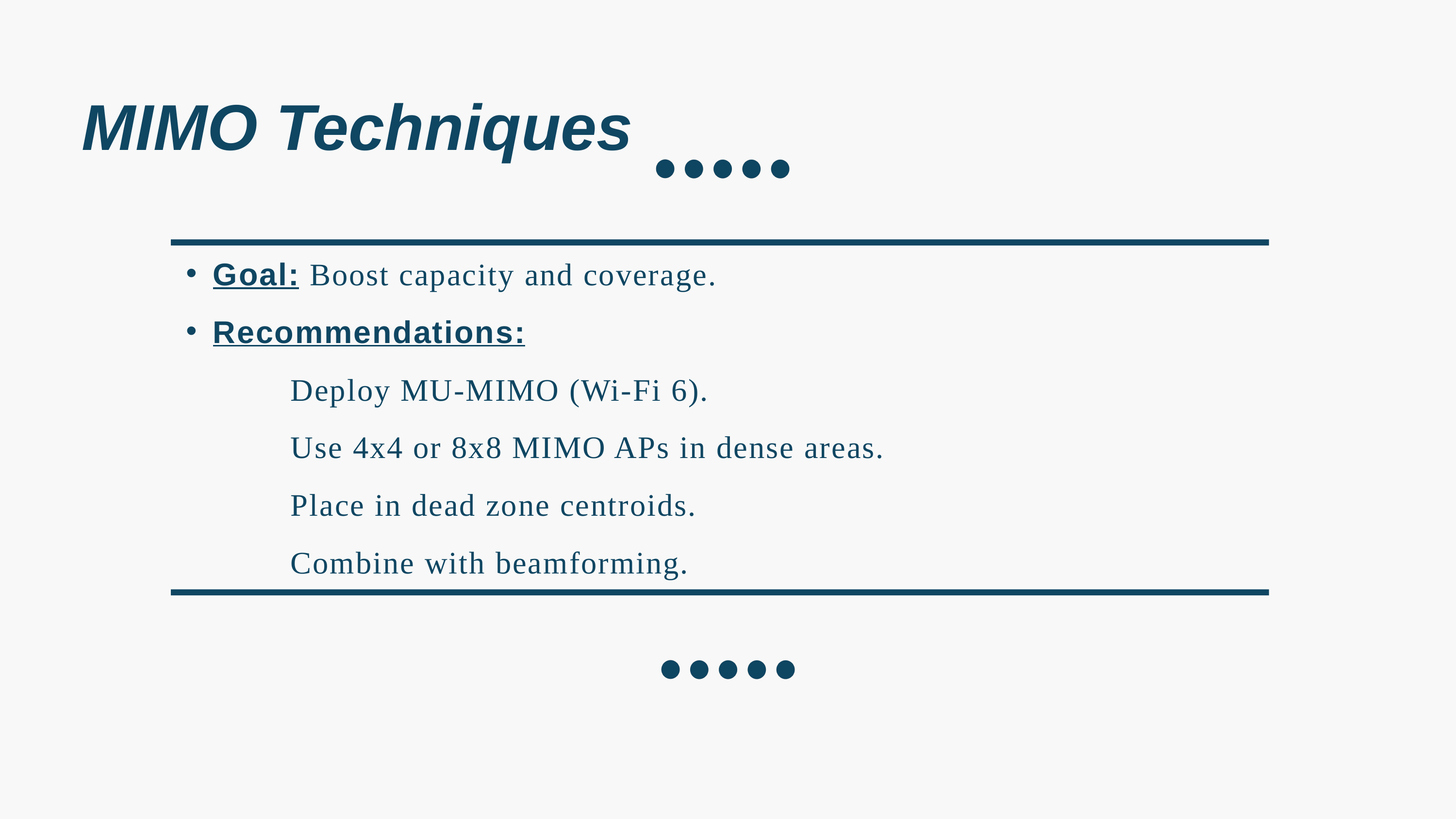

MIMO Techniques

Goal: Boost capacity and coverage.
Recommendations:
              Deploy MU-MIMO (Wi-Fi 6).
              Use 4x4 or 8x8 MIMO APs in dense areas.
              Place in dead zone centroids.
              Combine with beamforming.